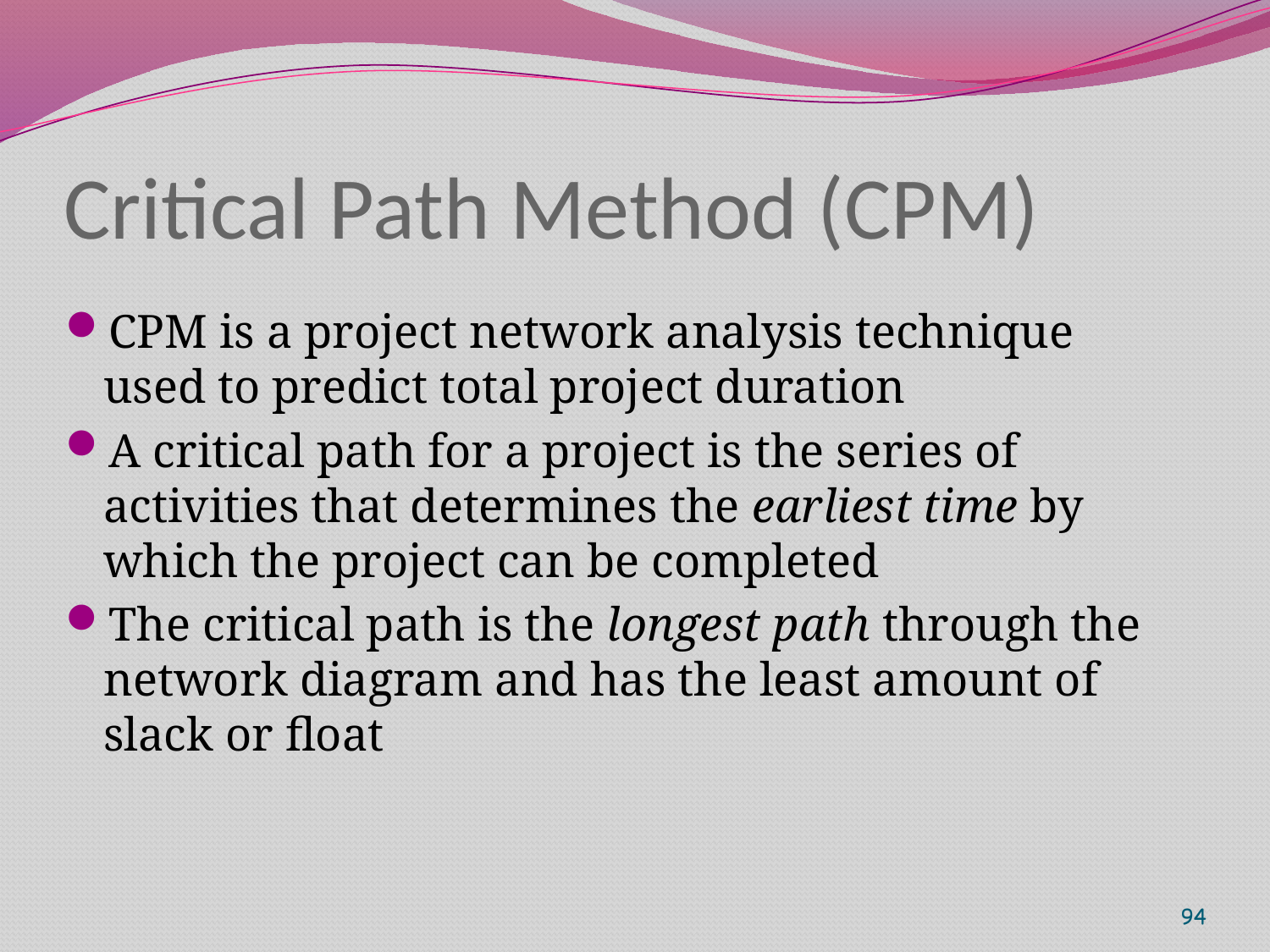

# Critical Path Method (CPM)
CPM is a project network analysis technique used to predict total project duration
A critical path for a project is the series of activities that determines the earliest time by which the project can be completed
The critical path is the longest path through the network diagram and has the least amount of slack or float

94